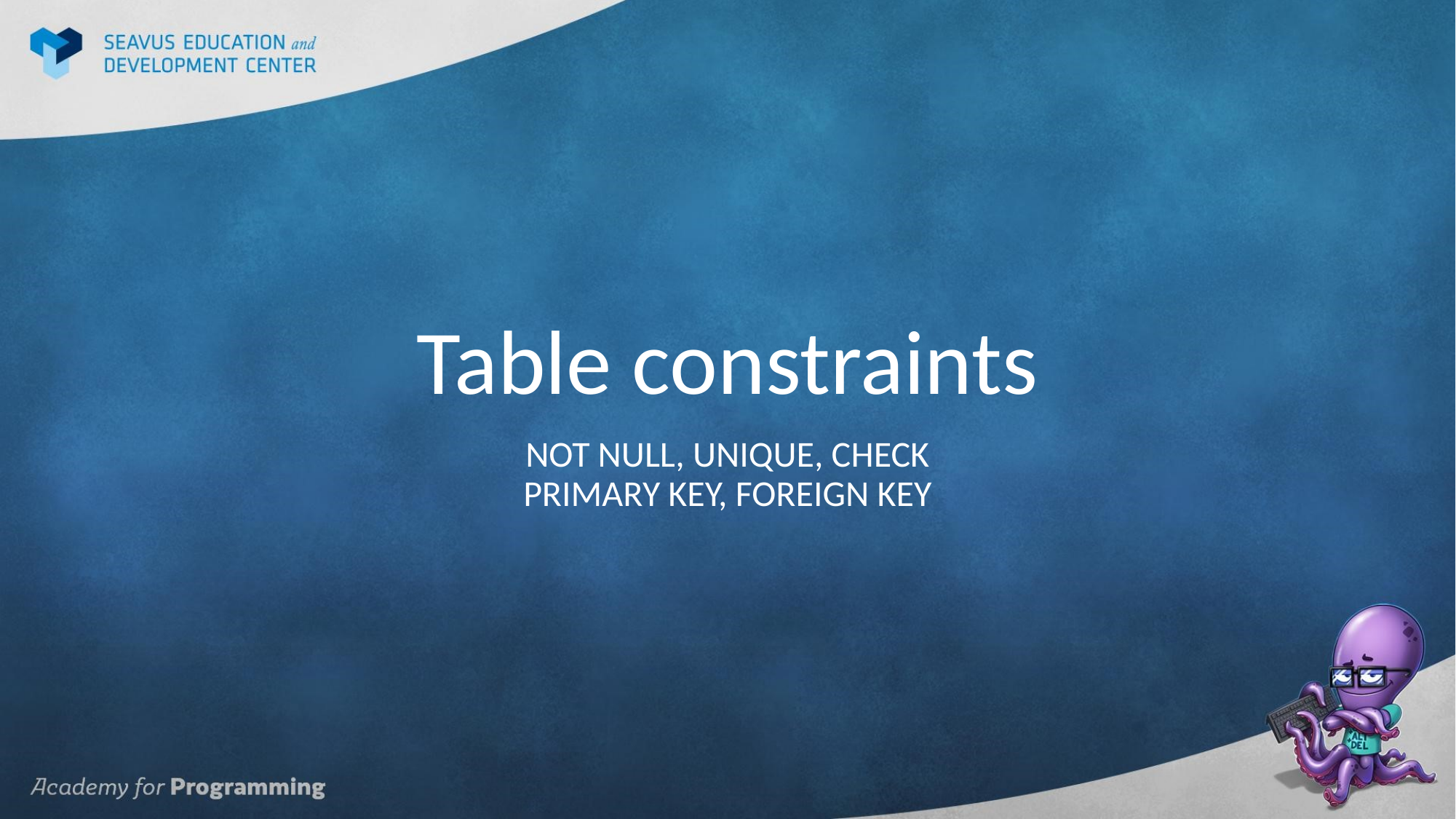

# Table constraints
NOT NULL, UNIQUE, CHECK
PRIMARY KEY, FOREIGN KEY